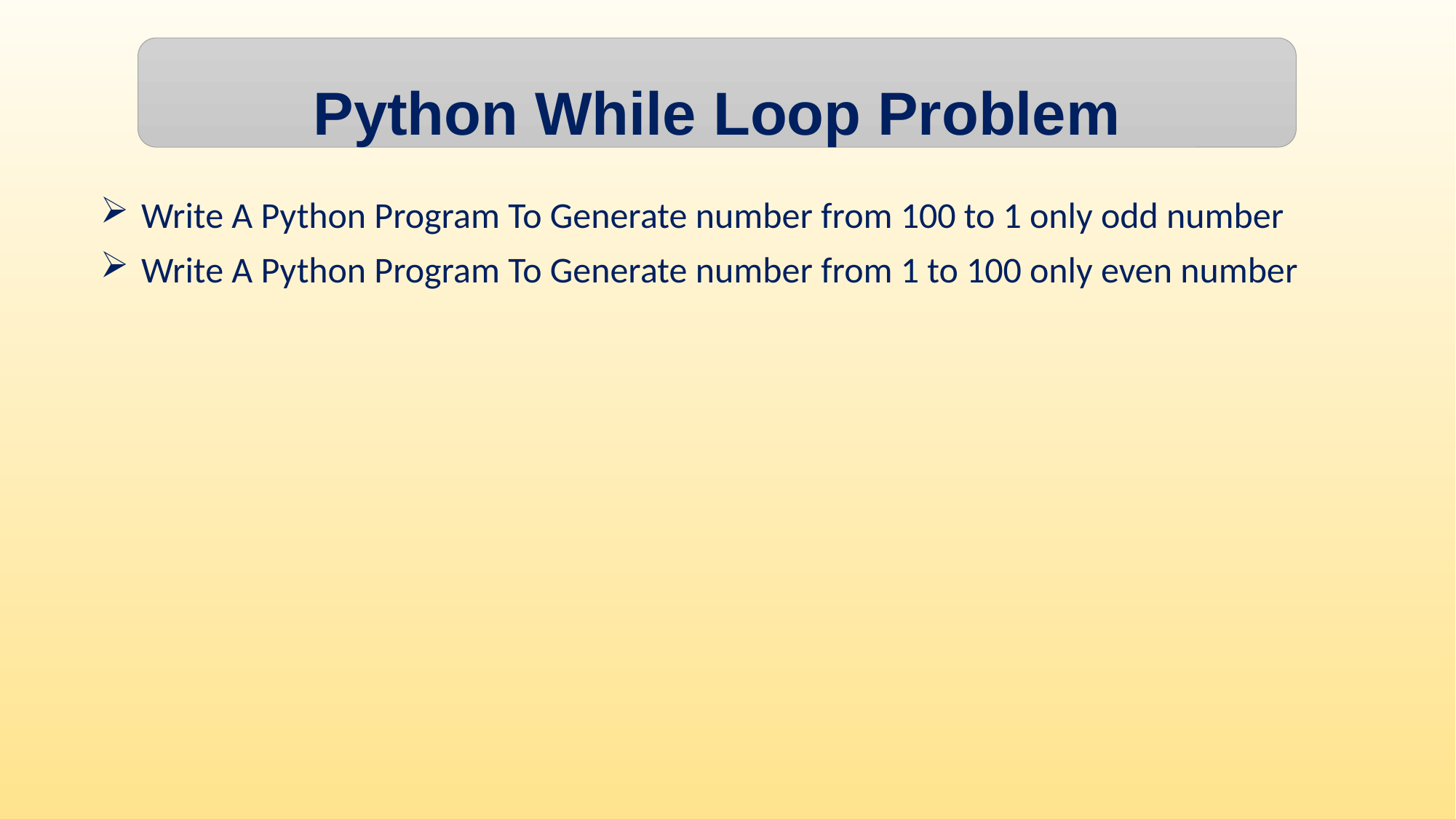

Python While Loop Problem
Write A Python Program To Generate number from 100 to 1 only odd number
Write A Python Program To Generate number from 1 to 100 only even number